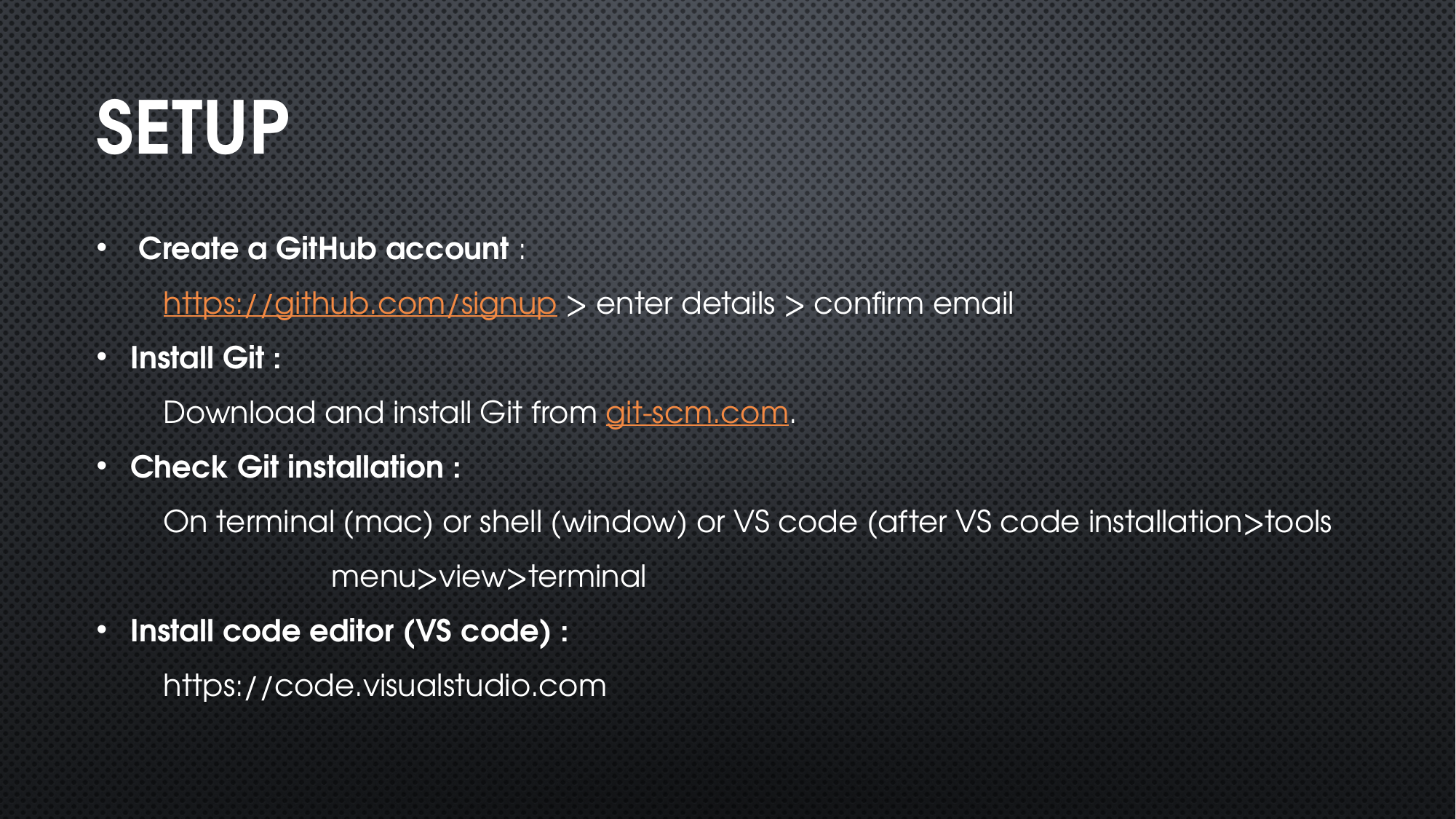

SETUP
 Create a GitHub account :
        https://github.com/signup > enter details > confirm email
Install Git :
        Download and install Git from git-scm.com.
Check Git installation :
        On terminal (mac) or shell (window) or VS code (after VS code installation>tools                             	  menu>view>terminal
Install code editor (VS code) :
        https://code.visualstudio.com